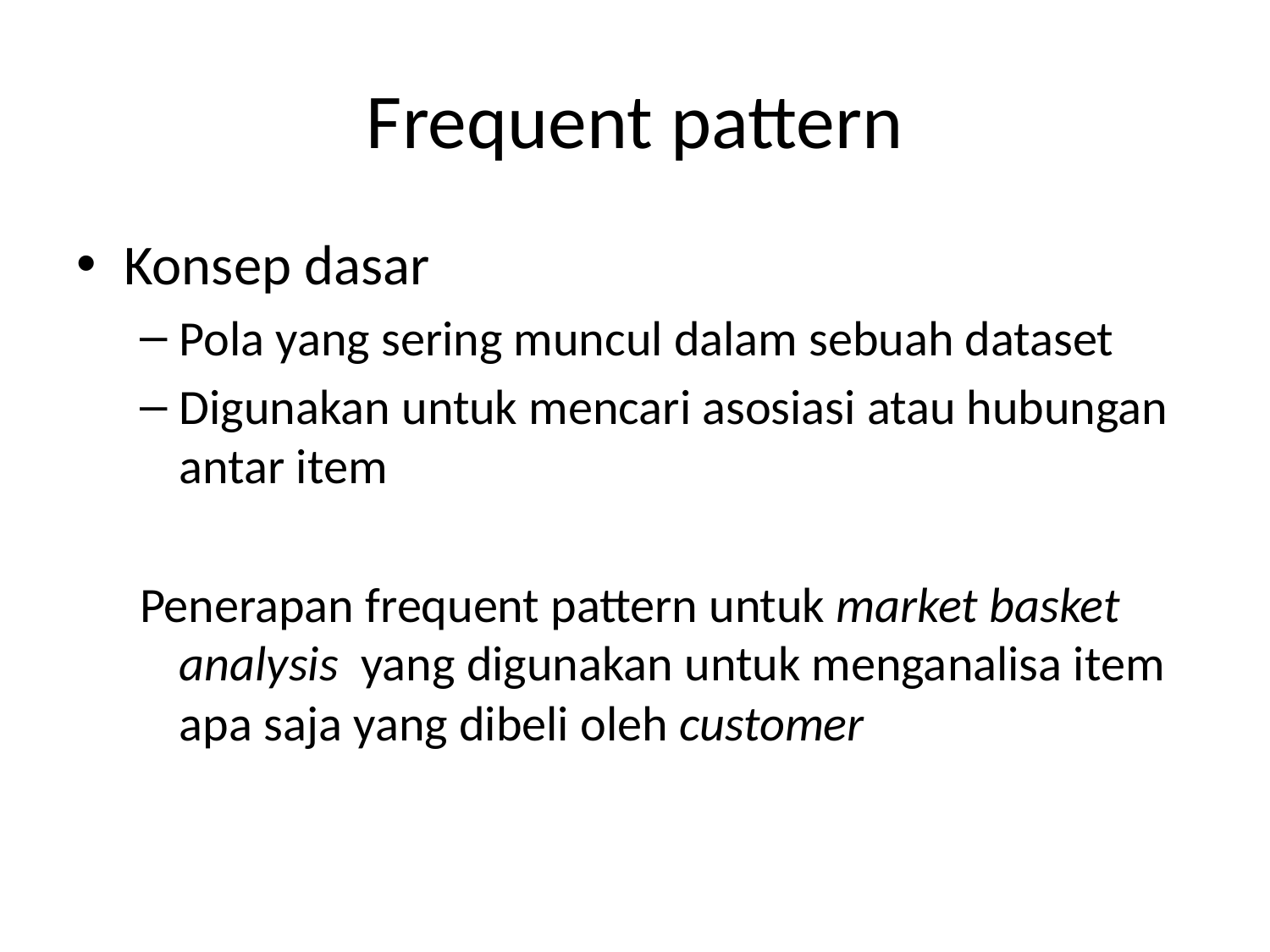

# Frequent pattern
Konsep dasar
Pola yang sering muncul dalam sebuah dataset
Digunakan untuk mencari asosiasi atau hubungan antar item

Penerapan frequent pattern untuk market basket analysis  yang digunakan untuk menganalisa item apa saja yang dibeli oleh customer